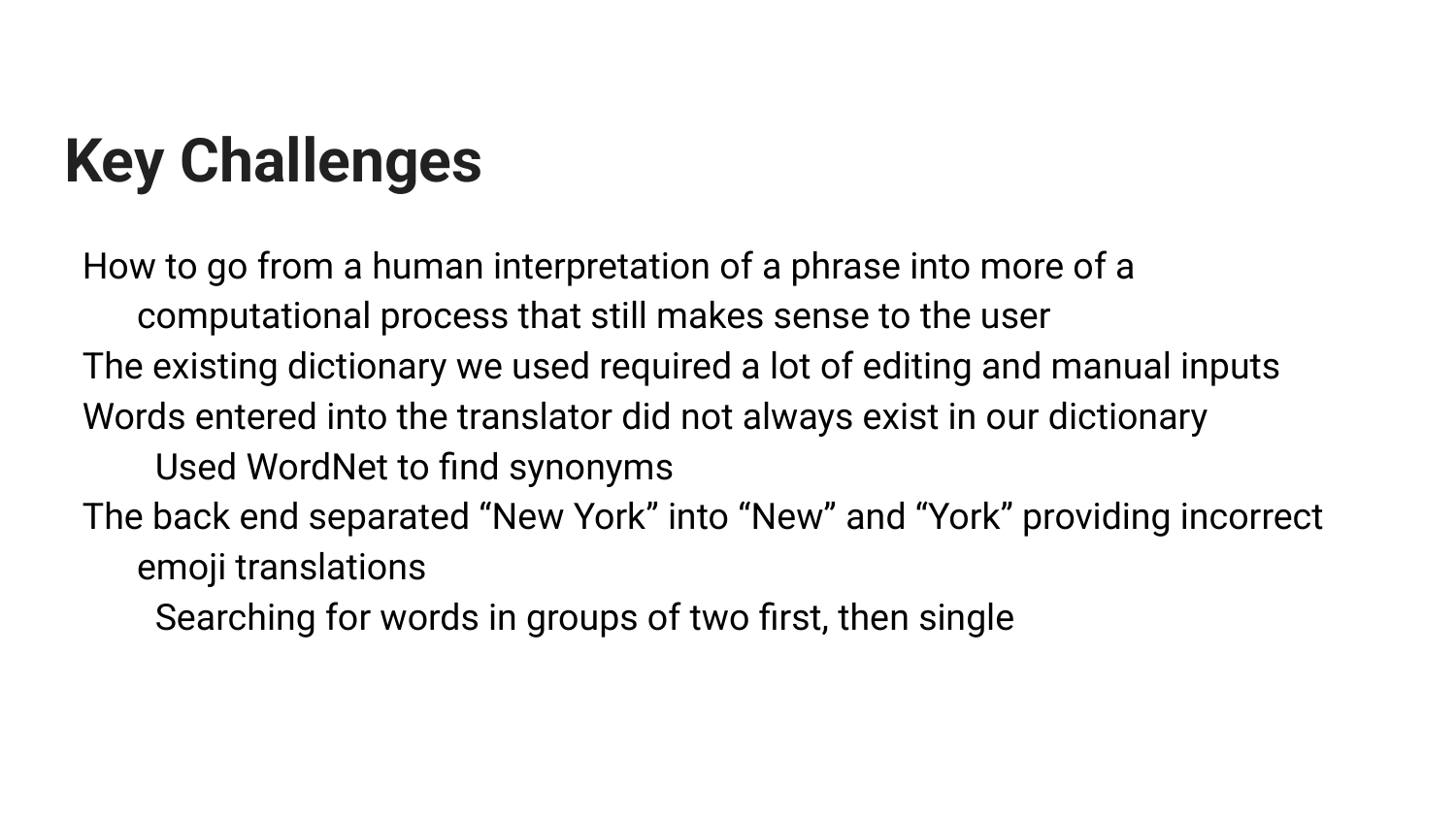

# Key Challenges
How to go from a human interpretation of a phrase into more of a computational process that still makes sense to the user
The existing dictionary we used required a lot of editing and manual inputs
Words entered into the translator did not always exist in our dictionary
Used WordNet to find synonyms
The back end separated “New York” into “New” and “York” providing incorrect emoji translations
Searching for words in groups of two first, then single